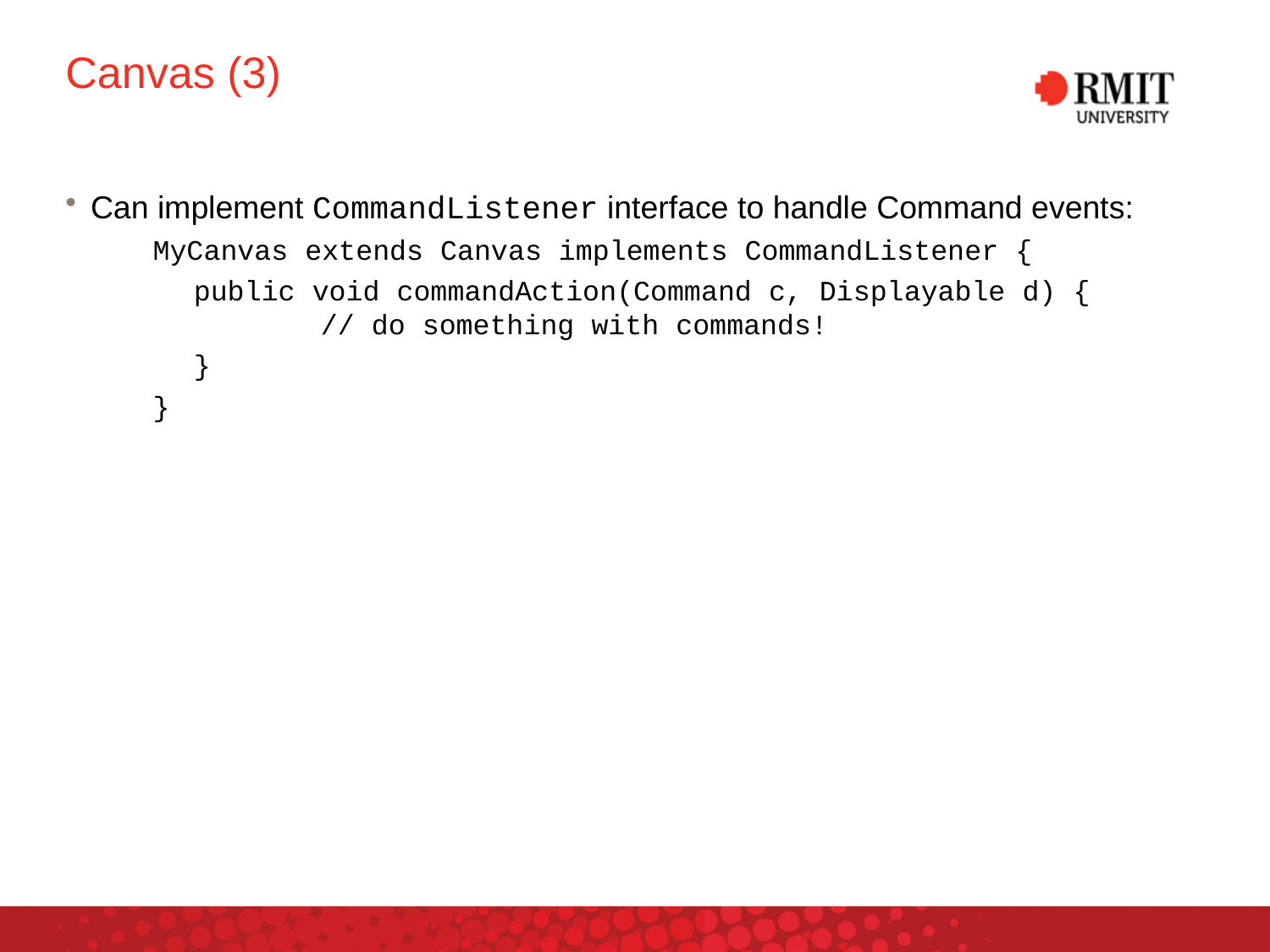

# Canvas (3)
Can implement CommandListener interface to handle Command events:
MyCanvas extends Canvas implements CommandListener {
public void commandAction(Command c, Displayable d) {
	// do something with commands!
}
}